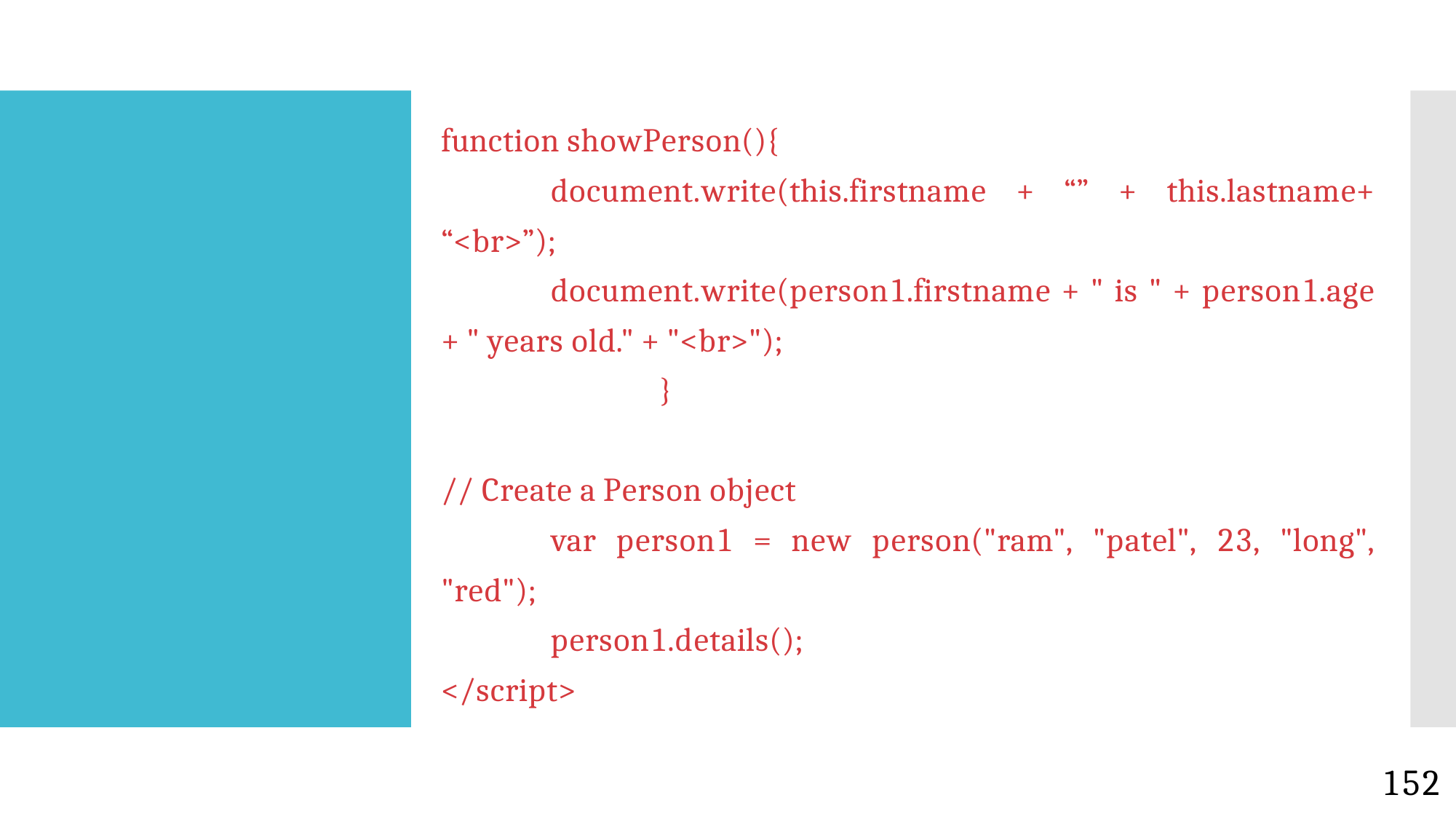

function showPerson(){
	document.write(this.firstname + “” + this.lastname+ “<br>”);
	document.write(person1.firstname + " is " + person1.age + " years old." + "<br>");
		}

// Create a Person object
	var person1 = new person("ram", "patel", 23, "long", "red");
	person1.details();
</script>

#
152